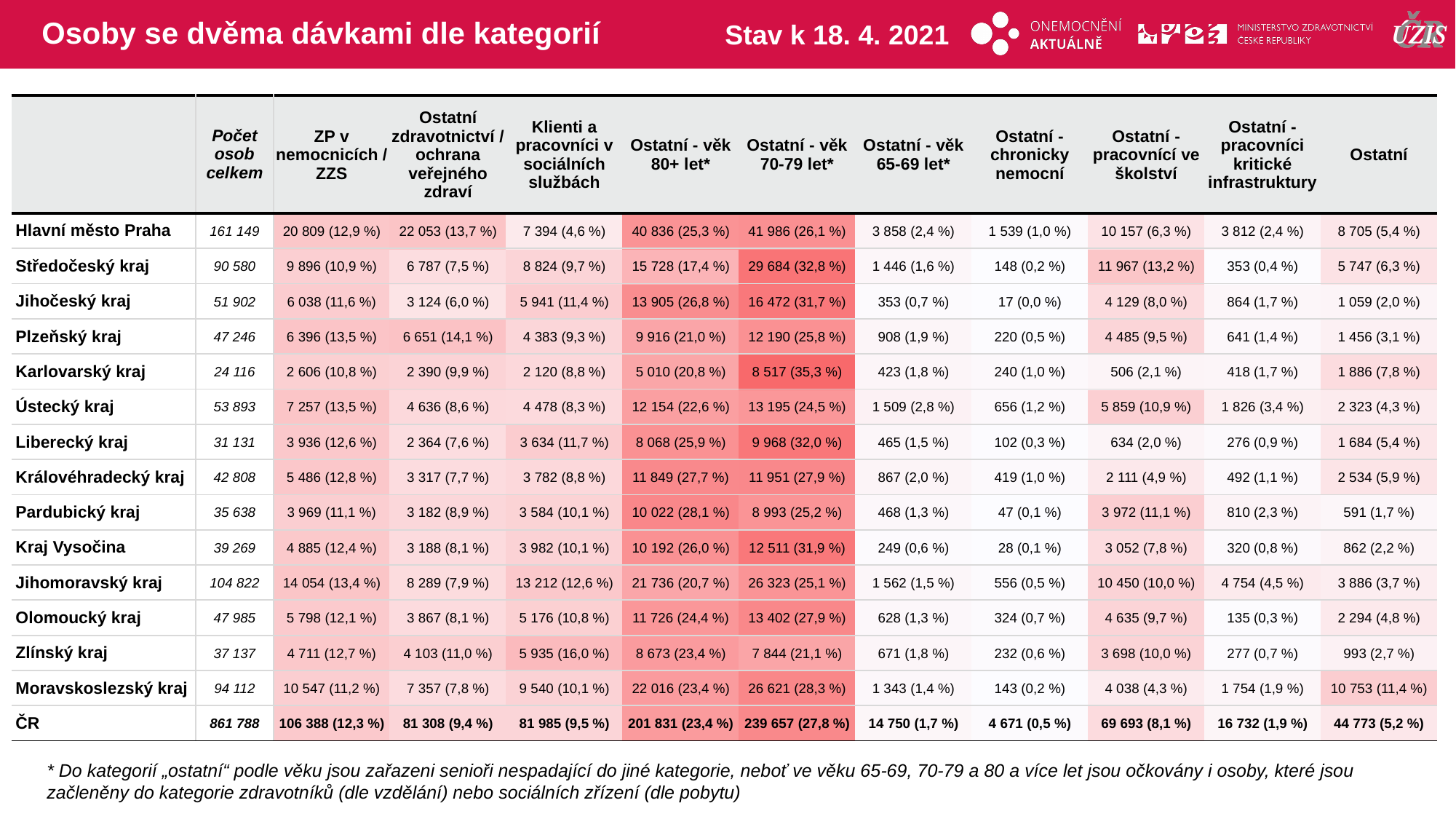

# Osoby se dvěma dávkami dle kategorií
Stav k 18. 4. 2021
|  | Počet osob celkem | ZP v nemocnicích / ZZS | Ostatní zdravotnictví / ochrana veřejného zdraví | Klienti a pracovníci v sociálních službách | Ostatní - věk 80+ let\* | Ostatní - věk 70-79 let\* | Ostatní - věk 65-69 let\* | Ostatní - chronicky nemocní | Ostatní - pracovnící ve školství | Ostatní - pracovníci kritické infrastruktury | Ostatní |
| --- | --- | --- | --- | --- | --- | --- | --- | --- | --- | --- | --- |
| Hlavní město Praha | 161 149 | 20 809 (12,9 %) | 22 053 (13,7 %) | 7 394 (4,6 %) | 40 836 (25,3 %) | 41 986 (26,1 %) | 3 858 (2,4 %) | 1 539 (1,0 %) | 10 157 (6,3 %) | 3 812 (2,4 %) | 8 705 (5,4 %) |
| Středočeský kraj | 90 580 | 9 896 (10,9 %) | 6 787 (7,5 %) | 8 824 (9,7 %) | 15 728 (17,4 %) | 29 684 (32,8 %) | 1 446 (1,6 %) | 148 (0,2 %) | 11 967 (13,2 %) | 353 (0,4 %) | 5 747 (6,3 %) |
| Jihočeský kraj | 51 902 | 6 038 (11,6 %) | 3 124 (6,0 %) | 5 941 (11,4 %) | 13 905 (26,8 %) | 16 472 (31,7 %) | 353 (0,7 %) | 17 (0,0 %) | 4 129 (8,0 %) | 864 (1,7 %) | 1 059 (2,0 %) |
| Plzeňský kraj | 47 246 | 6 396 (13,5 %) | 6 651 (14,1 %) | 4 383 (9,3 %) | 9 916 (21,0 %) | 12 190 (25,8 %) | 908 (1,9 %) | 220 (0,5 %) | 4 485 (9,5 %) | 641 (1,4 %) | 1 456 (3,1 %) |
| Karlovarský kraj | 24 116 | 2 606 (10,8 %) | 2 390 (9,9 %) | 2 120 (8,8 %) | 5 010 (20,8 %) | 8 517 (35,3 %) | 423 (1,8 %) | 240 (1,0 %) | 506 (2,1 %) | 418 (1,7 %) | 1 886 (7,8 %) |
| Ústecký kraj | 53 893 | 7 257 (13,5 %) | 4 636 (8,6 %) | 4 478 (8,3 %) | 12 154 (22,6 %) | 13 195 (24,5 %) | 1 509 (2,8 %) | 656 (1,2 %) | 5 859 (10,9 %) | 1 826 (3,4 %) | 2 323 (4,3 %) |
| Liberecký kraj | 31 131 | 3 936 (12,6 %) | 2 364 (7,6 %) | 3 634 (11,7 %) | 8 068 (25,9 %) | 9 968 (32,0 %) | 465 (1,5 %) | 102 (0,3 %) | 634 (2,0 %) | 276 (0,9 %) | 1 684 (5,4 %) |
| Královéhradecký kraj | 42 808 | 5 486 (12,8 %) | 3 317 (7,7 %) | 3 782 (8,8 %) | 11 849 (27,7 %) | 11 951 (27,9 %) | 867 (2,0 %) | 419 (1,0 %) | 2 111 (4,9 %) | 492 (1,1 %) | 2 534 (5,9 %) |
| Pardubický kraj | 35 638 | 3 969 (11,1 %) | 3 182 (8,9 %) | 3 584 (10,1 %) | 10 022 (28,1 %) | 8 993 (25,2 %) | 468 (1,3 %) | 47 (0,1 %) | 3 972 (11,1 %) | 810 (2,3 %) | 591 (1,7 %) |
| Kraj Vysočina | 39 269 | 4 885 (12,4 %) | 3 188 (8,1 %) | 3 982 (10,1 %) | 10 192 (26,0 %) | 12 511 (31,9 %) | 249 (0,6 %) | 28 (0,1 %) | 3 052 (7,8 %) | 320 (0,8 %) | 862 (2,2 %) |
| Jihomoravský kraj | 104 822 | 14 054 (13,4 %) | 8 289 (7,9 %) | 13 212 (12,6 %) | 21 736 (20,7 %) | 26 323 (25,1 %) | 1 562 (1,5 %) | 556 (0,5 %) | 10 450 (10,0 %) | 4 754 (4,5 %) | 3 886 (3,7 %) |
| Olomoucký kraj | 47 985 | 5 798 (12,1 %) | 3 867 (8,1 %) | 5 176 (10,8 %) | 11 726 (24,4 %) | 13 402 (27,9 %) | 628 (1,3 %) | 324 (0,7 %) | 4 635 (9,7 %) | 135 (0,3 %) | 2 294 (4,8 %) |
| Zlínský kraj | 37 137 | 4 711 (12,7 %) | 4 103 (11,0 %) | 5 935 (16,0 %) | 8 673 (23,4 %) | 7 844 (21,1 %) | 671 (1,8 %) | 232 (0,6 %) | 3 698 (10,0 %) | 277 (0,7 %) | 993 (2,7 %) |
| Moravskoslezský kraj | 94 112 | 10 547 (11,2 %) | 7 357 (7,8 %) | 9 540 (10,1 %) | 22 016 (23,4 %) | 26 621 (28,3 %) | 1 343 (1,4 %) | 143 (0,2 %) | 4 038 (4,3 %) | 1 754 (1,9 %) | 10 753 (11,4 %) |
| ČR | 861 788 | 106 388 (12,3 %) | 81 308 (9,4 %) | 81 985 (9,5 %) | 201 831 (23,4 %) | 239 657 (27,8 %) | 14 750 (1,7 %) | 4 671 (0,5 %) | 69 693 (8,1 %) | 16 732 (1,9 %) | 44 773 (5,2 %) |
|  |  |  |  |  |  |  |  |  |  |
| --- | --- | --- | --- | --- | --- | --- | --- | --- | --- |
|  |  |  |  |  |  |  |  |  |  |
|  |  |  |  |  |  |  |  |  |  |
|  |  |  |  |  |  |  |  |  |  |
|  |  |  |  |  |  |  |  |  |  |
|  |  |  |  |  |  |  |  |  |  |
|  |  |  |  |  |  |  |  |  |  |
|  |  |  |  |  |  |  |  |  |  |
|  |  |  |  |  |  |  |  |  |  |
|  |  |  |  |  |  |  |  |  |  |
|  |  |  |  |  |  |  |  |  |  |
|  |  |  |  |  |  |  |  |  |  |
|  |  |  |  |  |  |  |  |  |  |
|  |  |  |  |  |  |  |  |  |  |
|  |  |  |  |  |  |  |  |  |  |
* Do kategorií „ostatní“ podle věku jsou zařazeni senioři nespadající do jiné kategorie, neboť ve věku 65-69, 70-79 a 80 a více let jsou očkovány i osoby, které jsou začleněny do kategorie zdravotníků (dle vzdělání) nebo sociálních zřízení (dle pobytu)